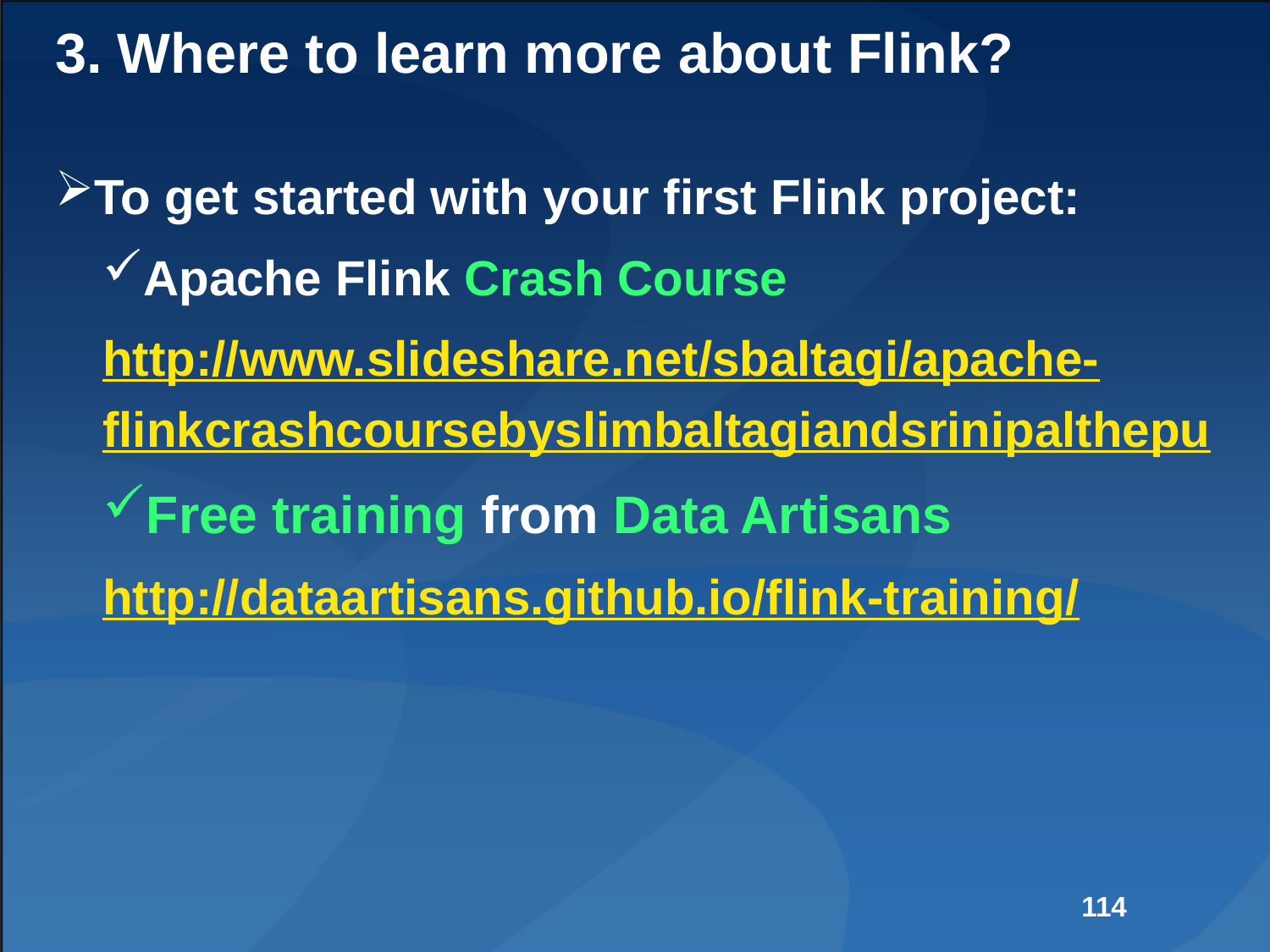

# 3. Where to learn more about Flink?
To get started with your first Flink project:
Apache Flink Crash Course
http://www.slideshare.net/sbaltagi/apache-flinkcrashcoursebyslimbaltagiandsrinipalthepu
Free training from Data Artisans
http://dataartisans.github.io/flink-training/
114